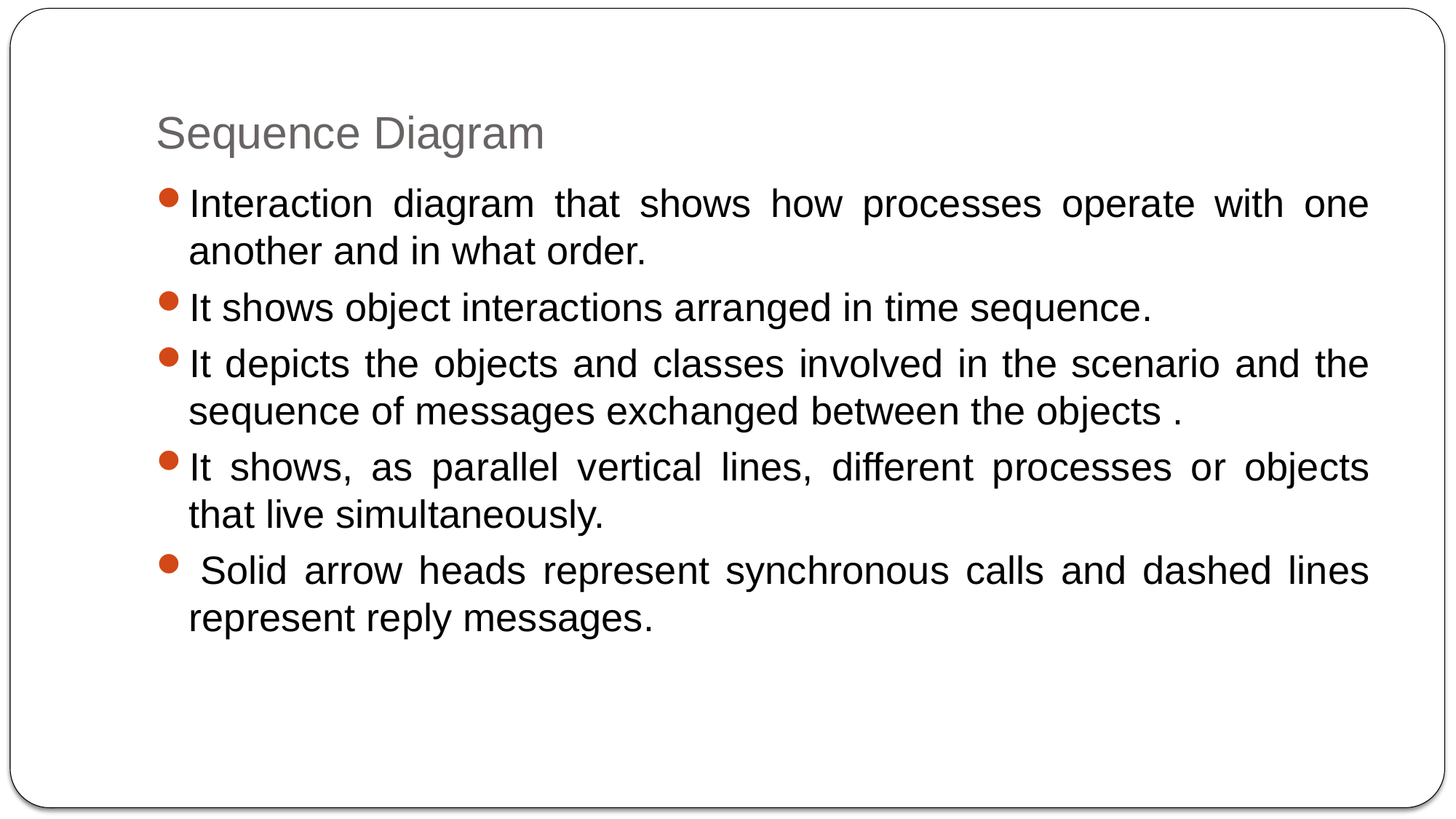

# Sequence Diagram
Interaction diagram that shows how processes operate with one another and in what order.
It shows object interactions arranged in time sequence.
It depicts the objects and classes involved in the scenario and the sequence of messages exchanged between the objects .
It shows, as parallel vertical lines, different processes or objects that live simultaneously.
 Solid arrow heads represent synchronous calls and dashed lines represent reply messages.